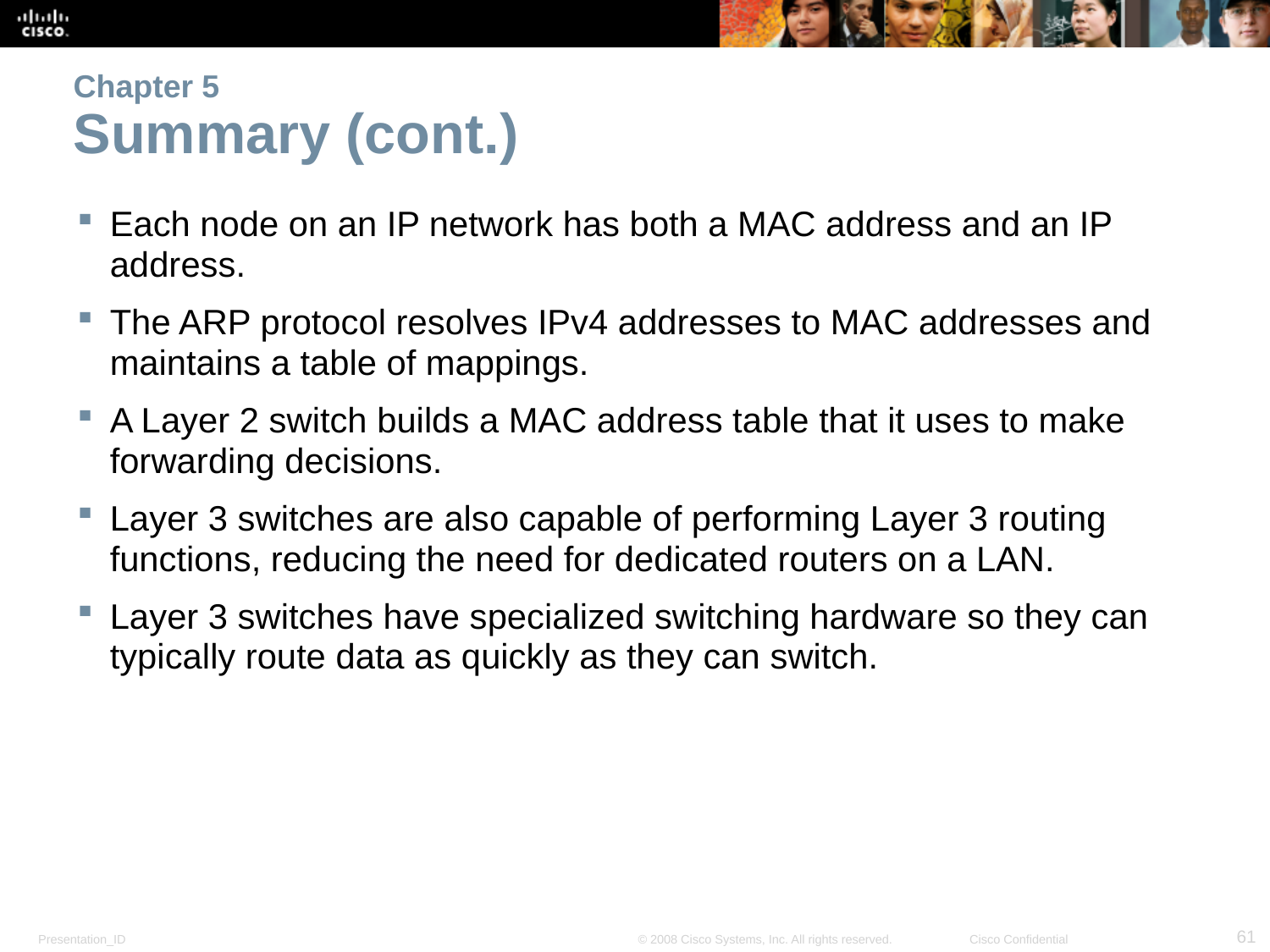

# Chapter 5 Summary (cont.)
Each node on an IP network has both a MAC address and an IP address.
The ARP protocol resolves IPv4 addresses to MAC addresses and maintains a table of mappings.
A Layer 2 switch builds a MAC address table that it uses to make forwarding decisions.
Layer 3 switches are also capable of performing Layer 3 routing functions, reducing the need for dedicated routers on a LAN.
Layer 3 switches have specialized switching hardware so they can typically route data as quickly as they can switch.